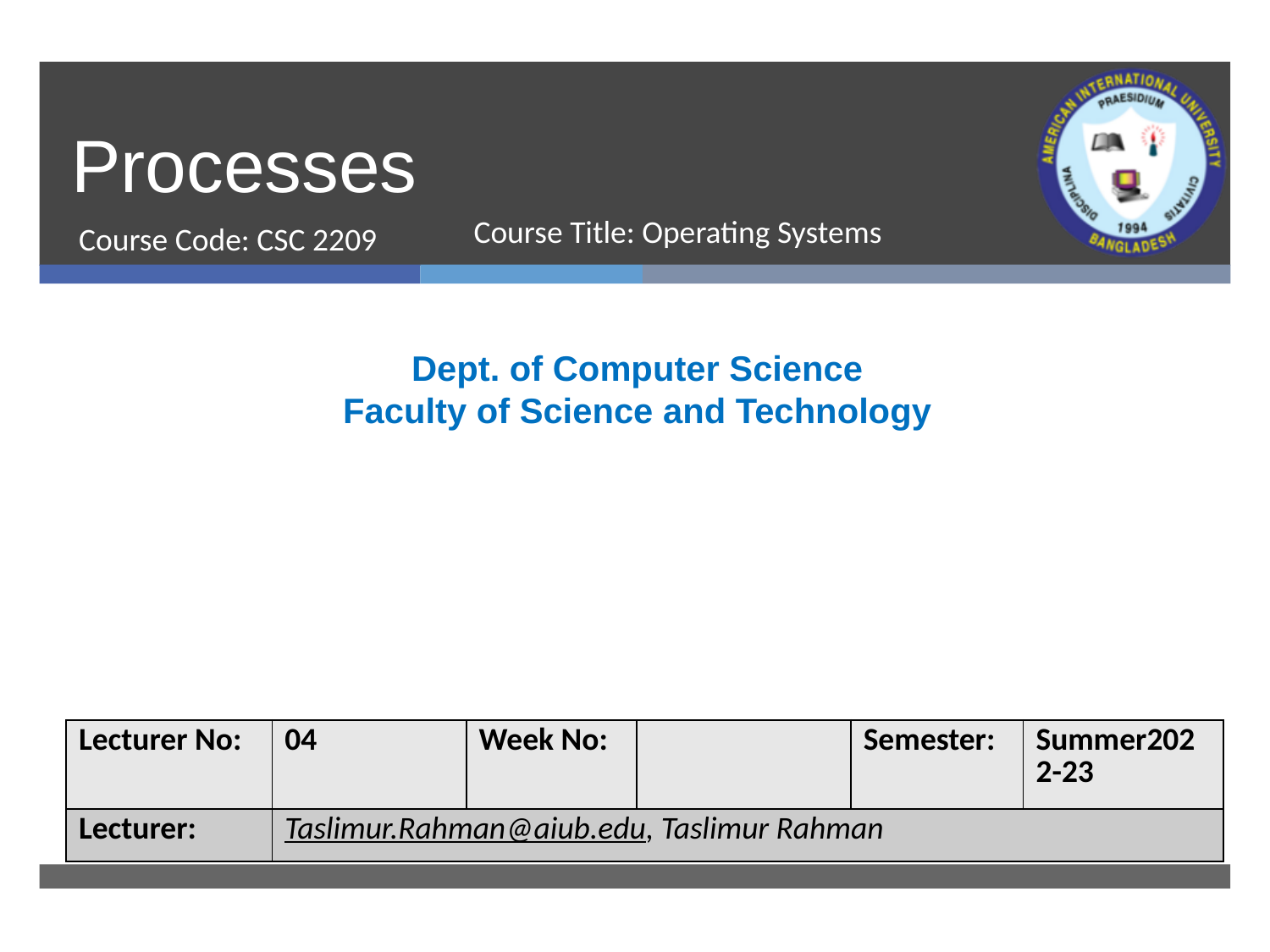

# Processes
Course Code: CSC 2209
Course Title: Operating Systems
Dept. of Computer Science
Faculty of Science and Technology
| Lecturer No: | 04 | Week No: |  | Semester: | Summer2022-23 |
| --- | --- | --- | --- | --- | --- |
| Lecturer: | Taslimur.Rahman@aiub.edu, Taslimur Rahman |  |  |  |  |